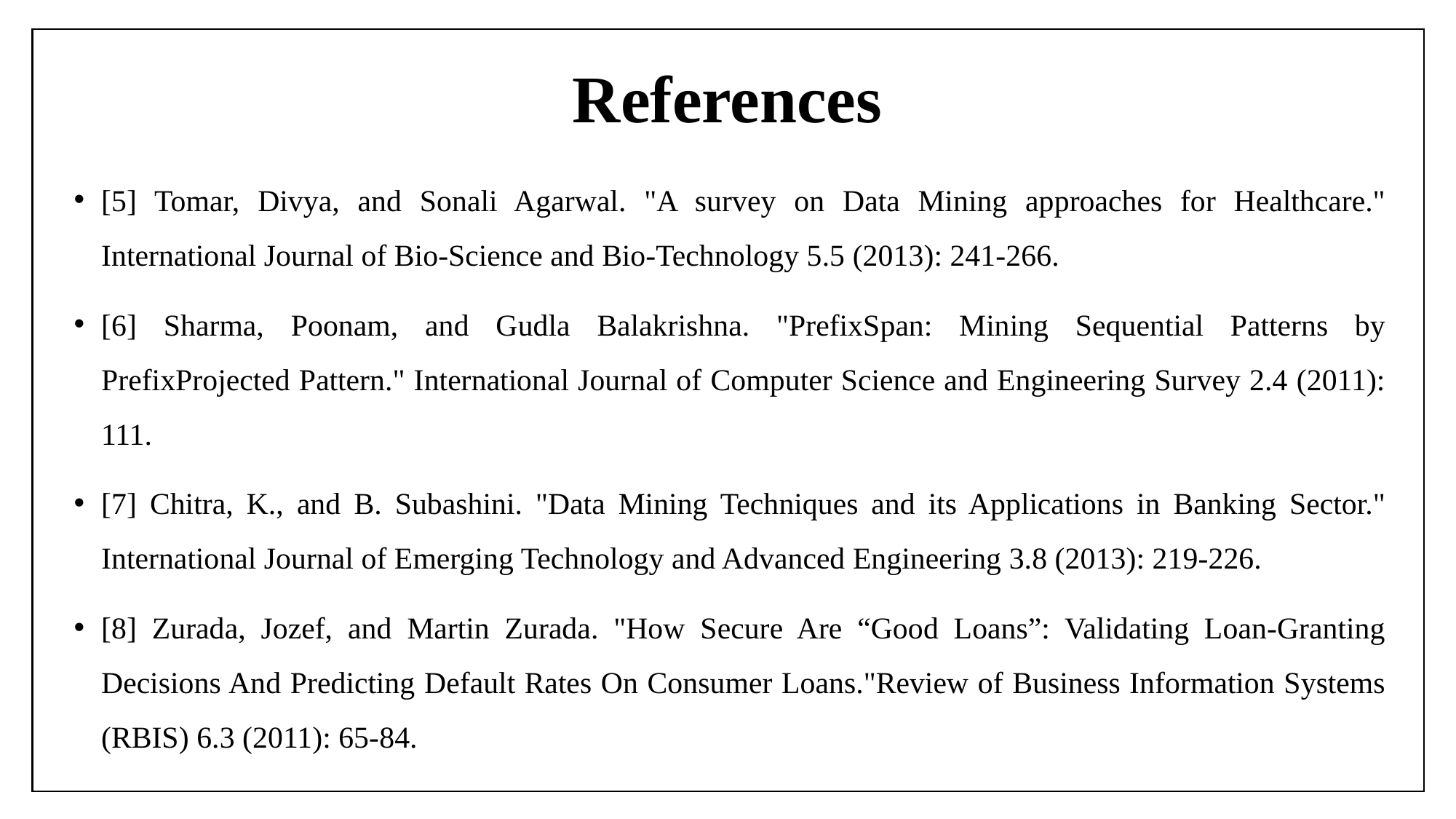

# References
[5] Tomar, Divya, and Sonali Agarwal. "A survey on Data Mining approaches for Healthcare." International Journal of Bio-Science and Bio-Technology 5.5 (2013): 241-266.
[6] Sharma, Poonam, and Gudla Balakrishna. "PrefixSpan: Mining Sequential Patterns by PrefixProjected Pattern." International Journal of Computer Science and Engineering Survey 2.4 (2011): 111.
[7] Chitra, K., and B. Subashini. "Data Mining Techniques and its Applications in Banking Sector." International Journal of Emerging Technology and Advanced Engineering 3.8 (2013): 219-226.
[8] Zurada, Jozef, and Martin Zurada. "How Secure Are “Good Loans”: Validating Loan-Granting Decisions And Predicting Default Rates On Consumer Loans."Review of Business Information Systems (RBIS) 6.3 (2011): 65-84.